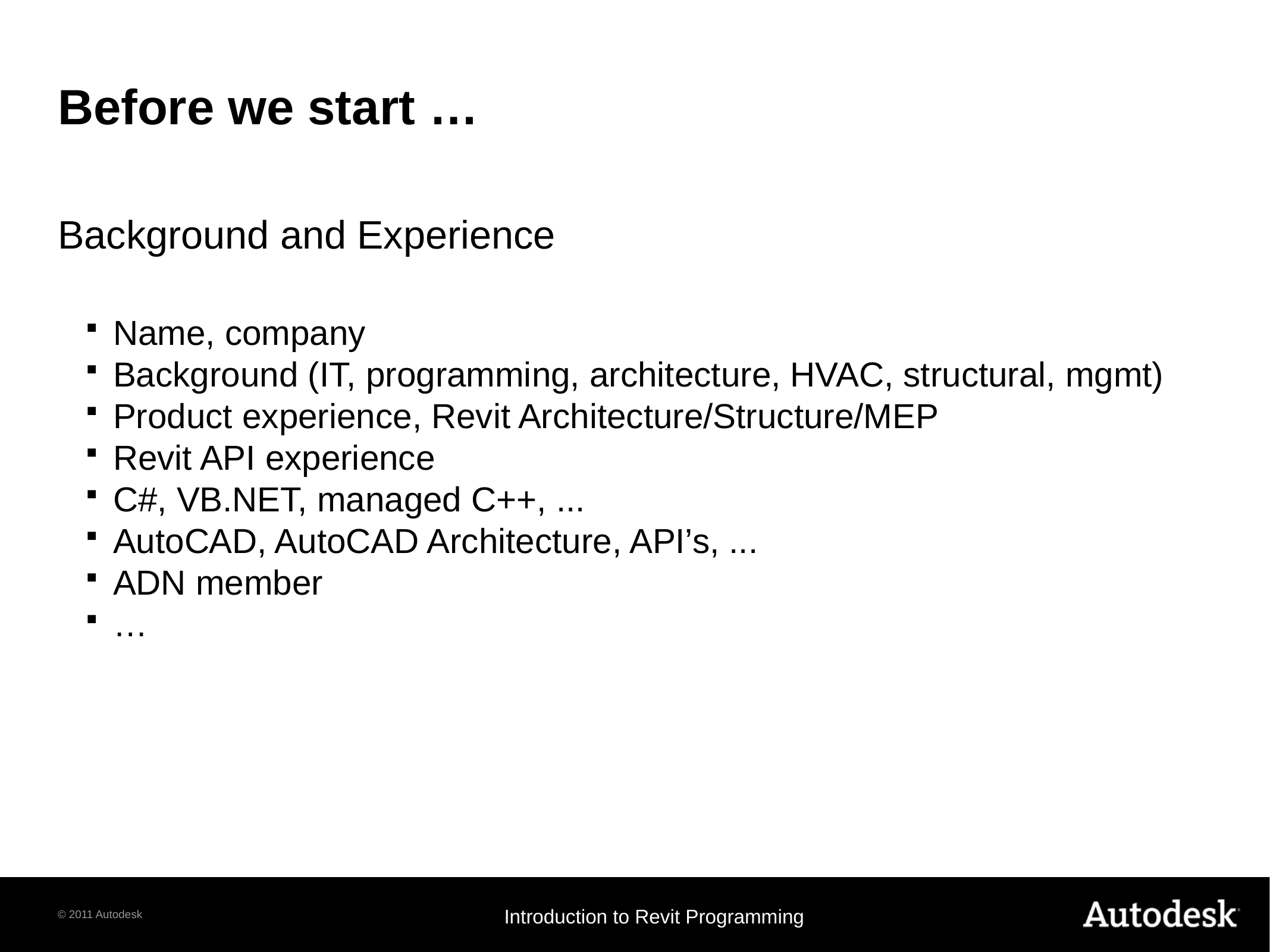

# Before we start …
Background and Experience

Name, company
Background (IT, programming, architecture, HVAC, structural, mgmt)
Product experience, Revit Architecture/Structure/MEP
Revit API experience
C#, VB.NET, managed C++, ...
AutoCAD, AutoCAD Architecture, API’s, ...
ADN member
…